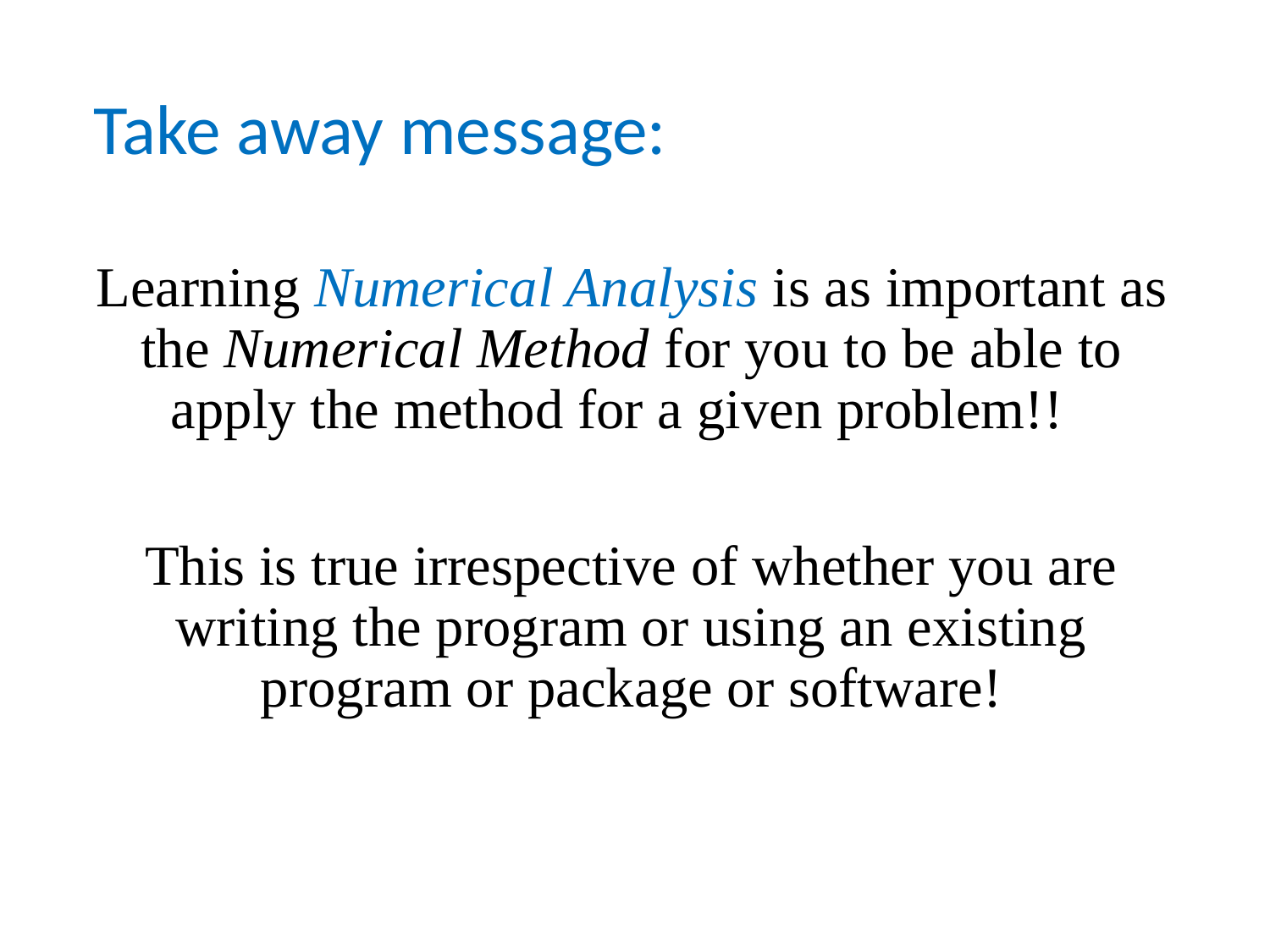

Take away message:

Learning Numerical Analysis is as important as the Numerical Method for you to be able to apply the method for a given problem!!

This is true irrespective of whether you are writing the program or using an existing program or package or software!